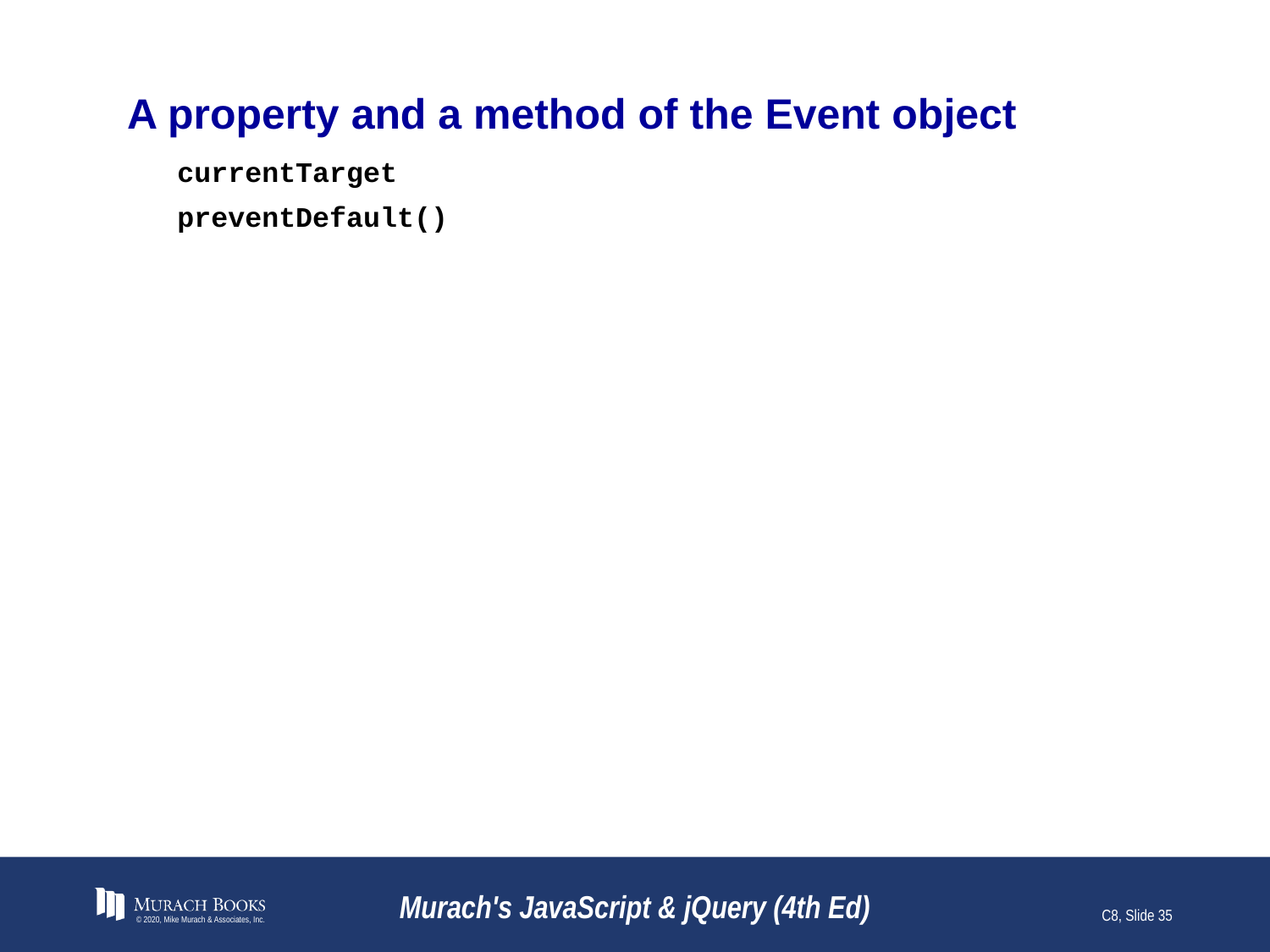

# A property and a method of the Event object
currentTarget
preventDefault()

© 2020, Mike Murach & Associates, Inc.
Murach's JavaScript & jQuery (4th Ed)

C8, Slide 35